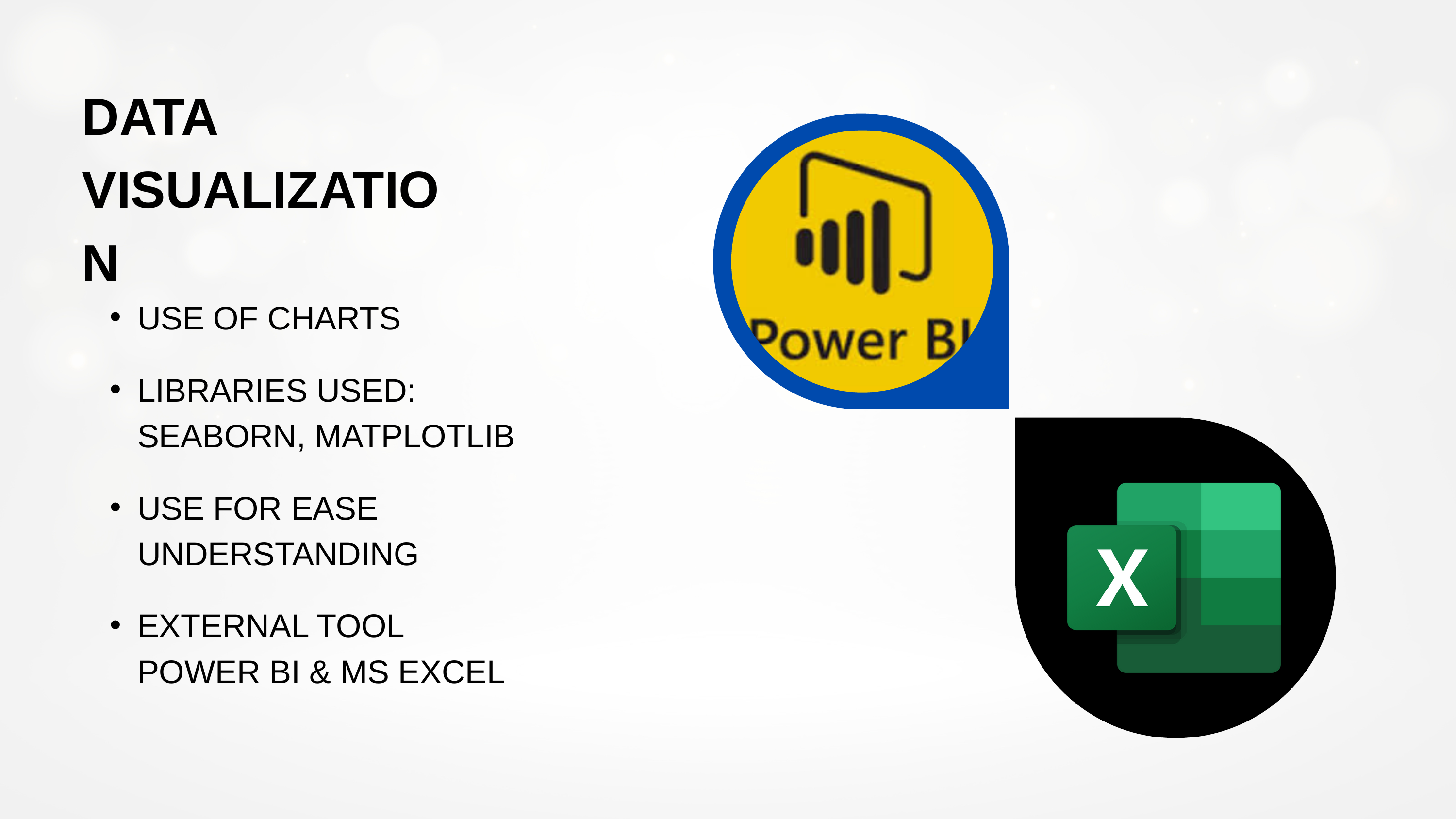

DATA VISUALIZATION

USE OF CHARTS
LIBRARIES USED: SEABORN, MATPLOTLIB

USE FOR EASE UNDERSTANDING
EXTERNAL TOOL POWER BI & MS EXCEL